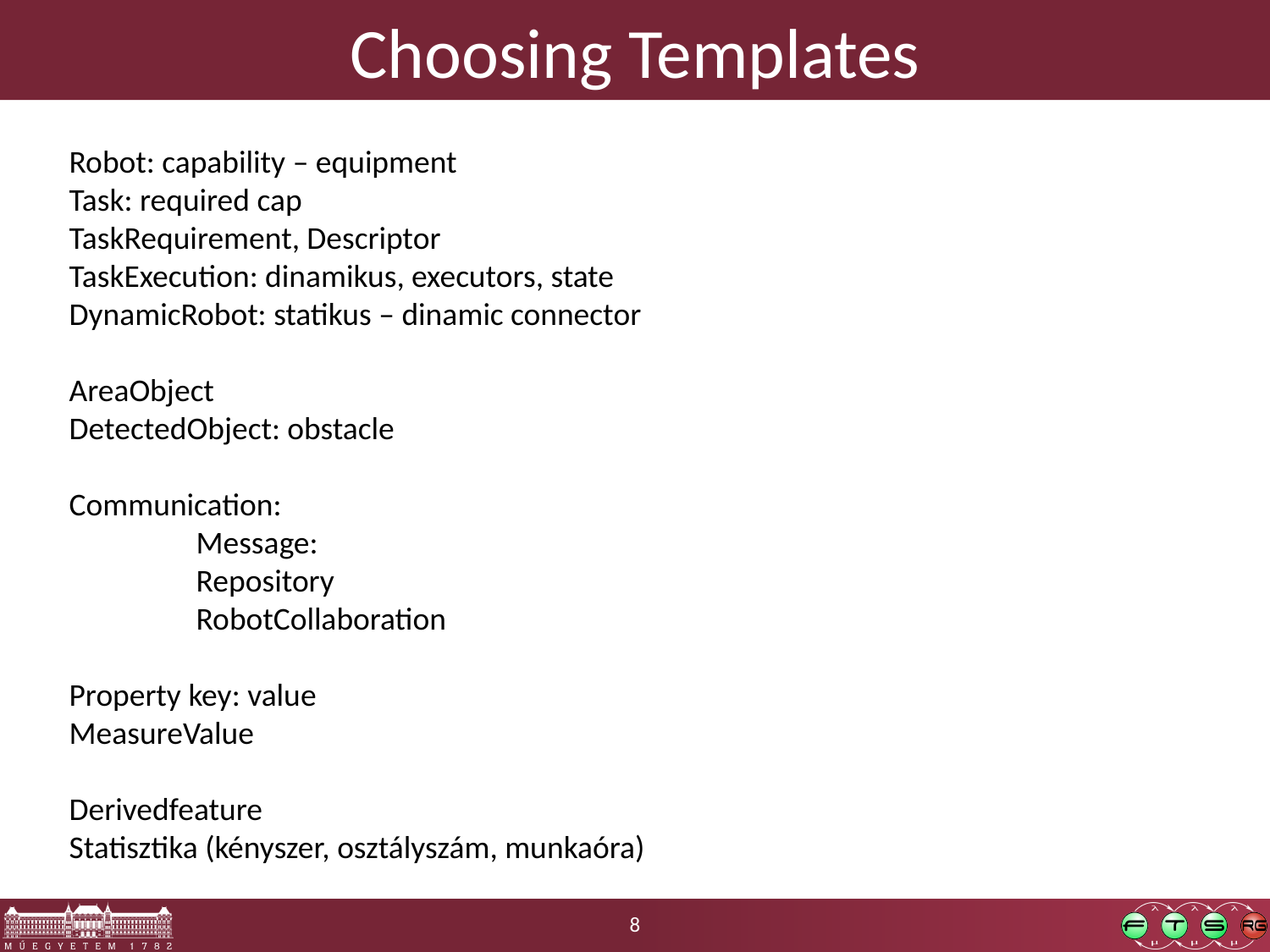

# Choosing Templates
Robot: capability – equipment
Task: required cap
TaskRequirement, Descriptor
TaskExecution: dinamikus, executors, state
DynamicRobot: statikus – dinamic connector

AreaObject
DetectedObject: obstacle

Communication:
	Message:
	Repository
	RobotCollaboration
Property key: value
MeasureValue

Derivedfeature
Statisztika (kényszer, osztályszám, munkaóra)

8